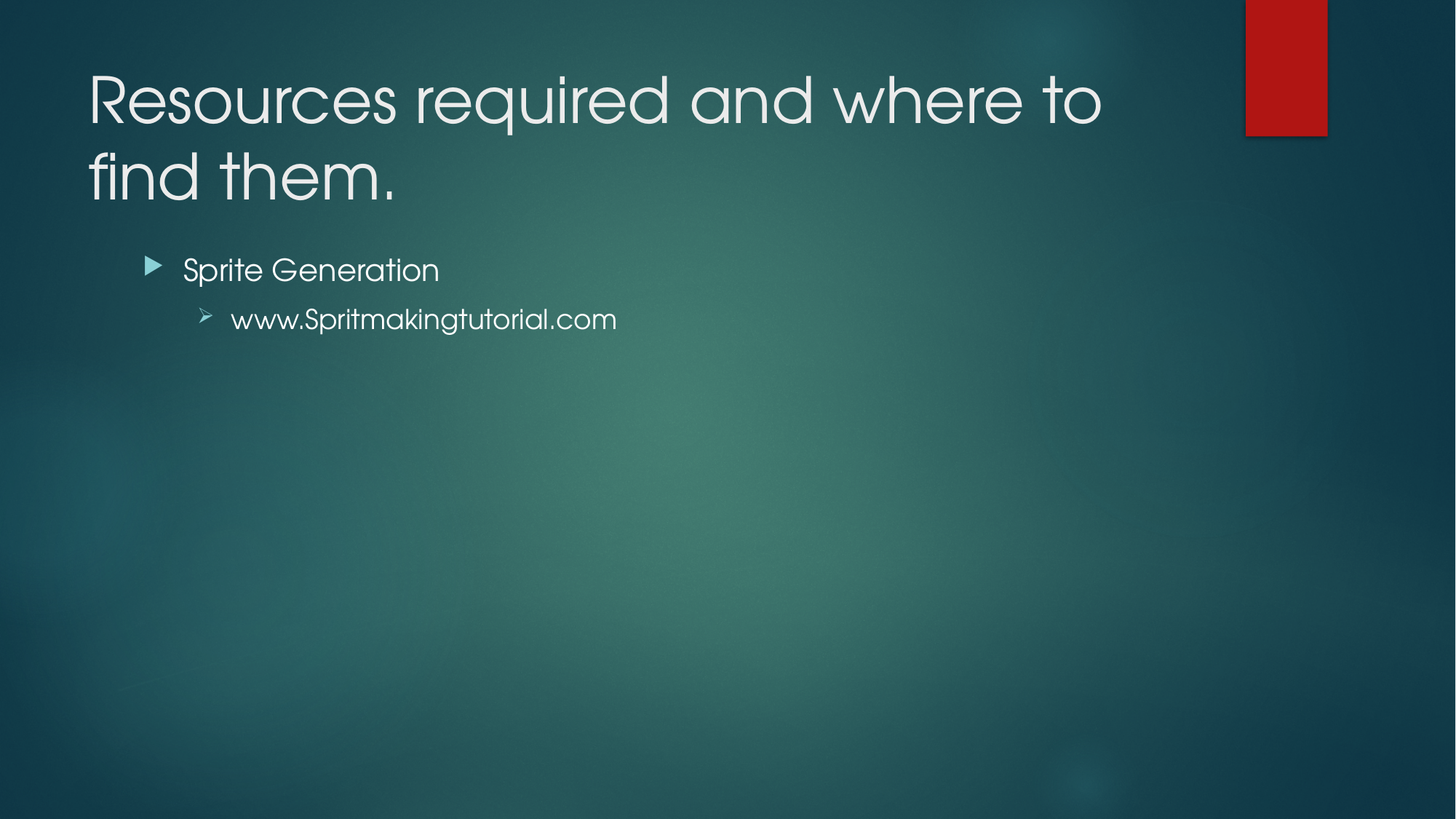

# Resources required and where to find them.
Sprite Generation
www.Spritmakingtutorial.com